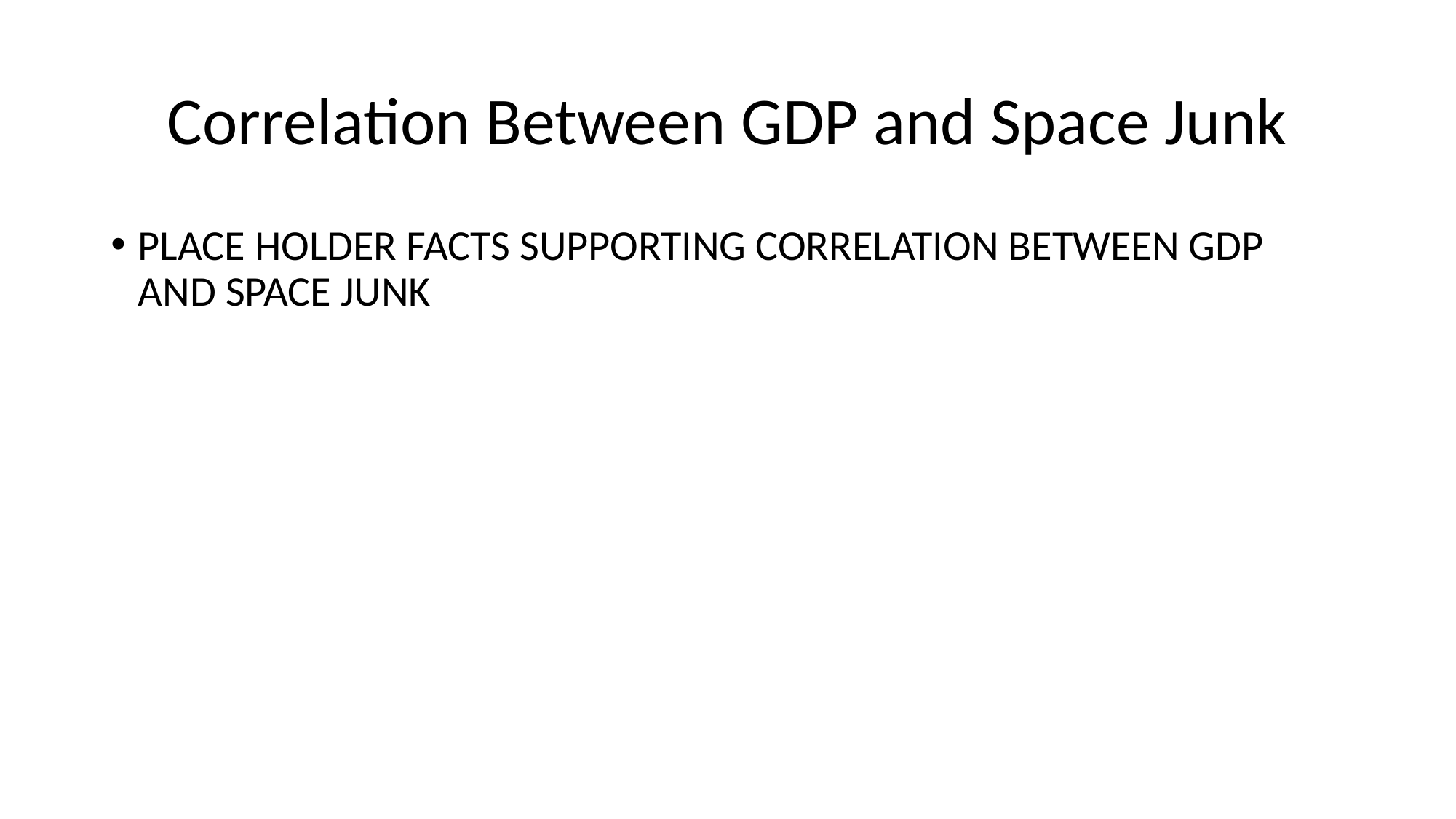

# Correlation Between GDP and Space Junk
PLACE HOLDER FACTS SUPPORTING CORRELATION BETWEEN GDP AND SPACE JUNK